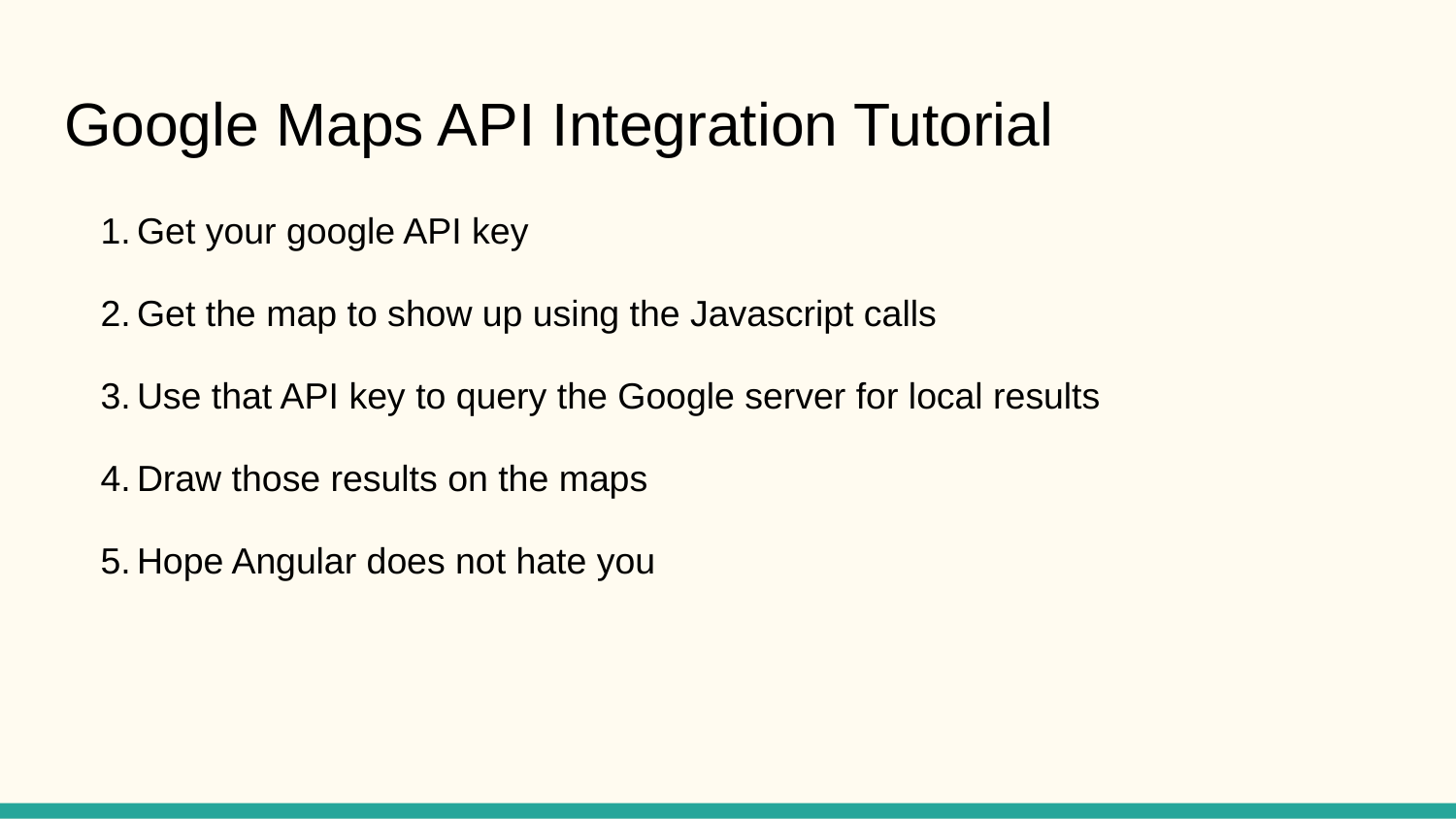

# Google Maps API Integration Tutorial

Get your google API key
Get the map to show up using the Javascript calls
Use that API key to query the Google server for local results
Draw those results on the maps
Hope Angular does not hate you